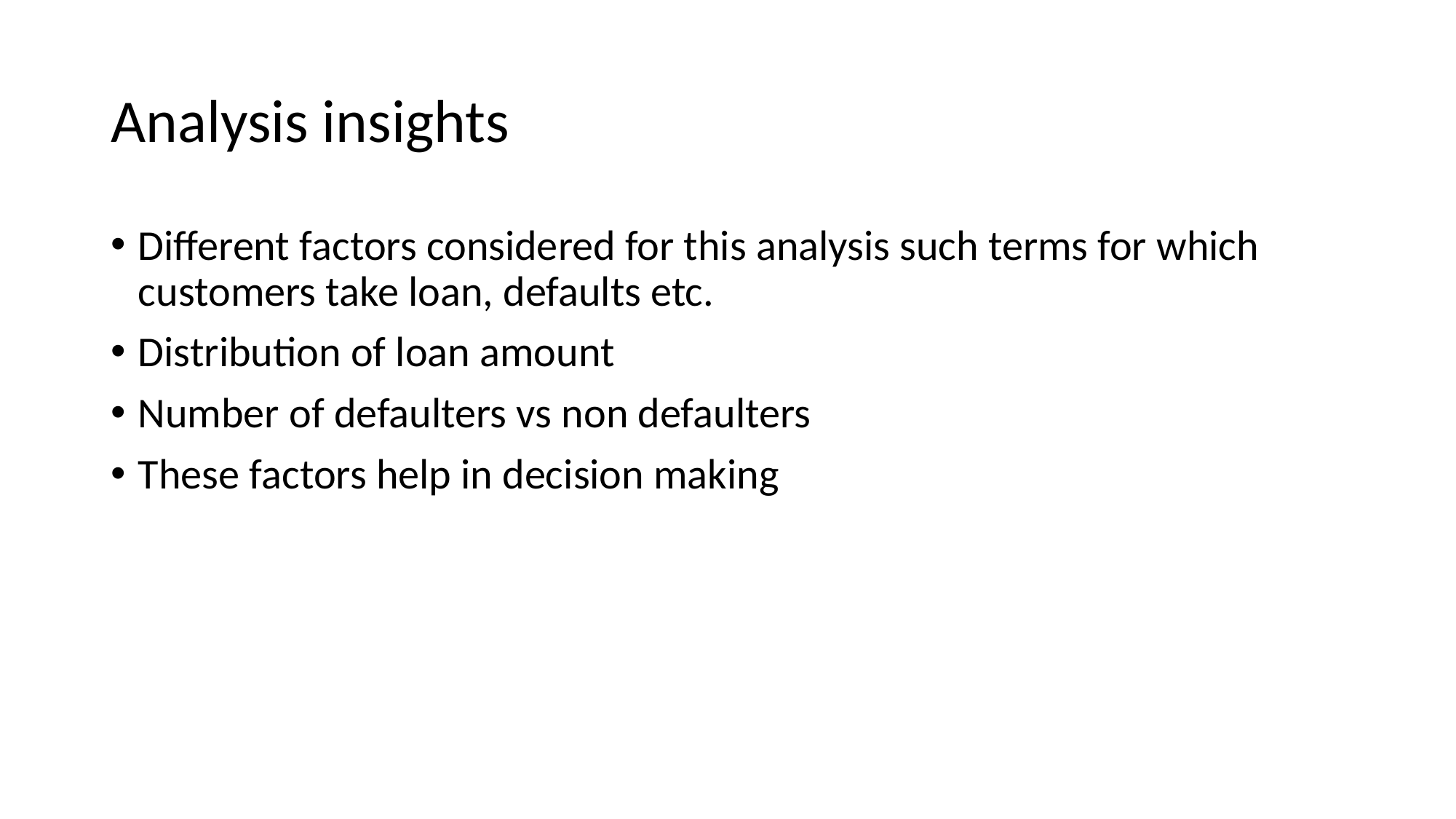

# Analysis insights
Different factors considered for this analysis such terms for which customers take loan, defaults etc.
Distribution of loan amount
Number of defaulters vs non defaulters
These factors help in decision making